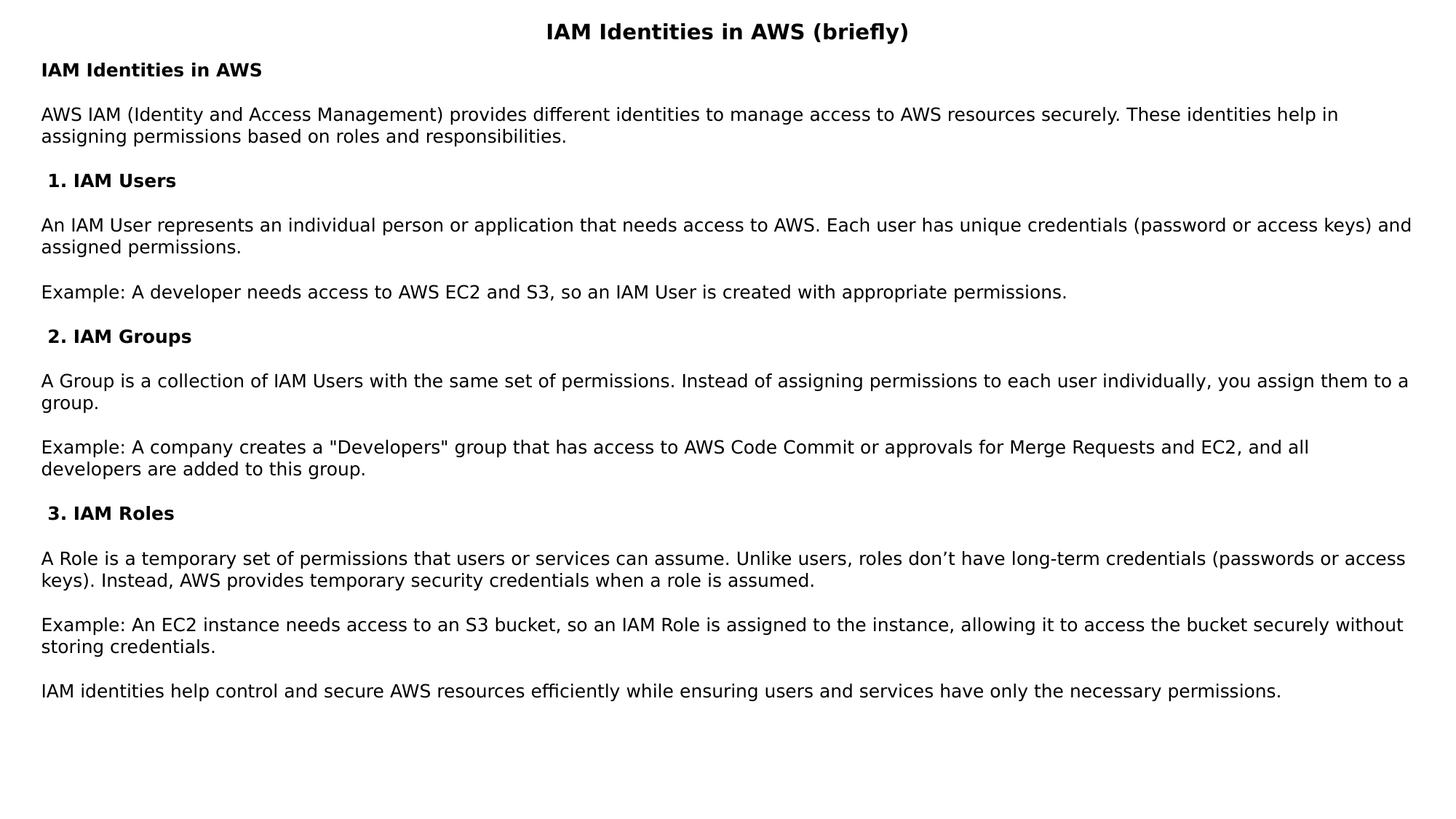

# IAM Identities in AWS (briefly)
IAM Identities in AWS
AWS IAM (Identity and Access Management) provides different identities to manage access to AWS resources securely. These identities help in assigning permissions based on roles and responsibilities.
 1. IAM Users
An IAM User represents an individual person or application that needs access to AWS. Each user has unique credentials (password or access keys) and assigned permissions.
Example: A developer needs access to AWS EC2 and S3, so an IAM User is created with appropriate permissions.
 2. IAM Groups
A Group is a collection of IAM Users with the same set of permissions. Instead of assigning permissions to each user individually, you assign them to a group.
Example: A company creates a "Developers" group that has access to AWS Code Commit or approvals for Merge Requests and EC2, and all developers are added to this group.
 3. IAM Roles
A Role is a temporary set of permissions that users or services can assume. Unlike users, roles don’t have long-term credentials (passwords or access keys). Instead, AWS provides temporary security credentials when a role is assumed.
Example: An EC2 instance needs access to an S3 bucket, so an IAM Role is assigned to the instance, allowing it to access the bucket securely without storing credentials.
IAM identities help control and secure AWS resources efficiently while ensuring users and services have only the necessary permissions.